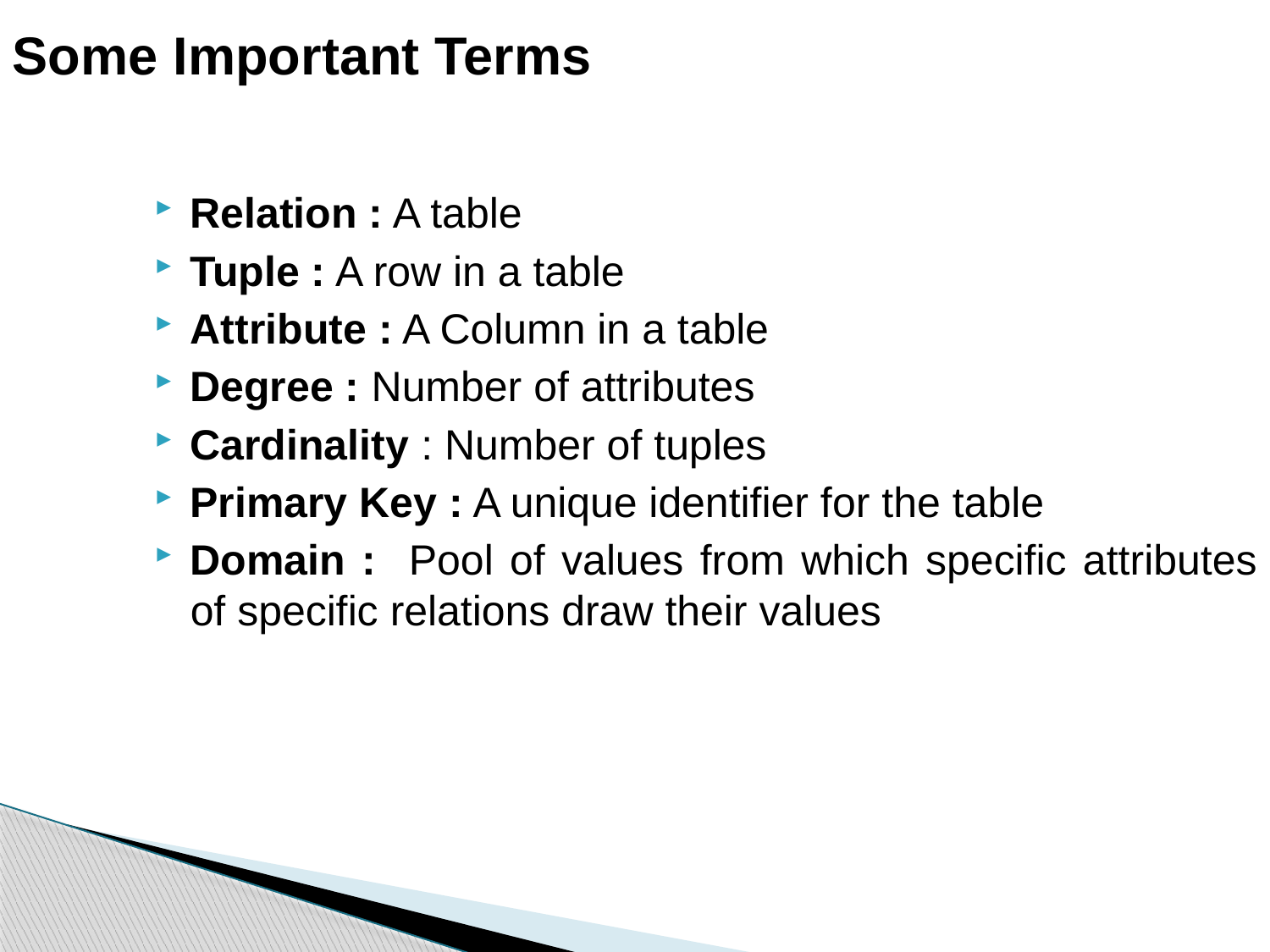

Some Important Terms
Relation : A table
Tuple : A row in a table
Attribute : A Column in a table
Degree : Number of attributes
Cardinality : Number of tuples
Primary Key : A unique identifier for the table
Domain :  Pool of values from which specific attributes of specific relations draw their values